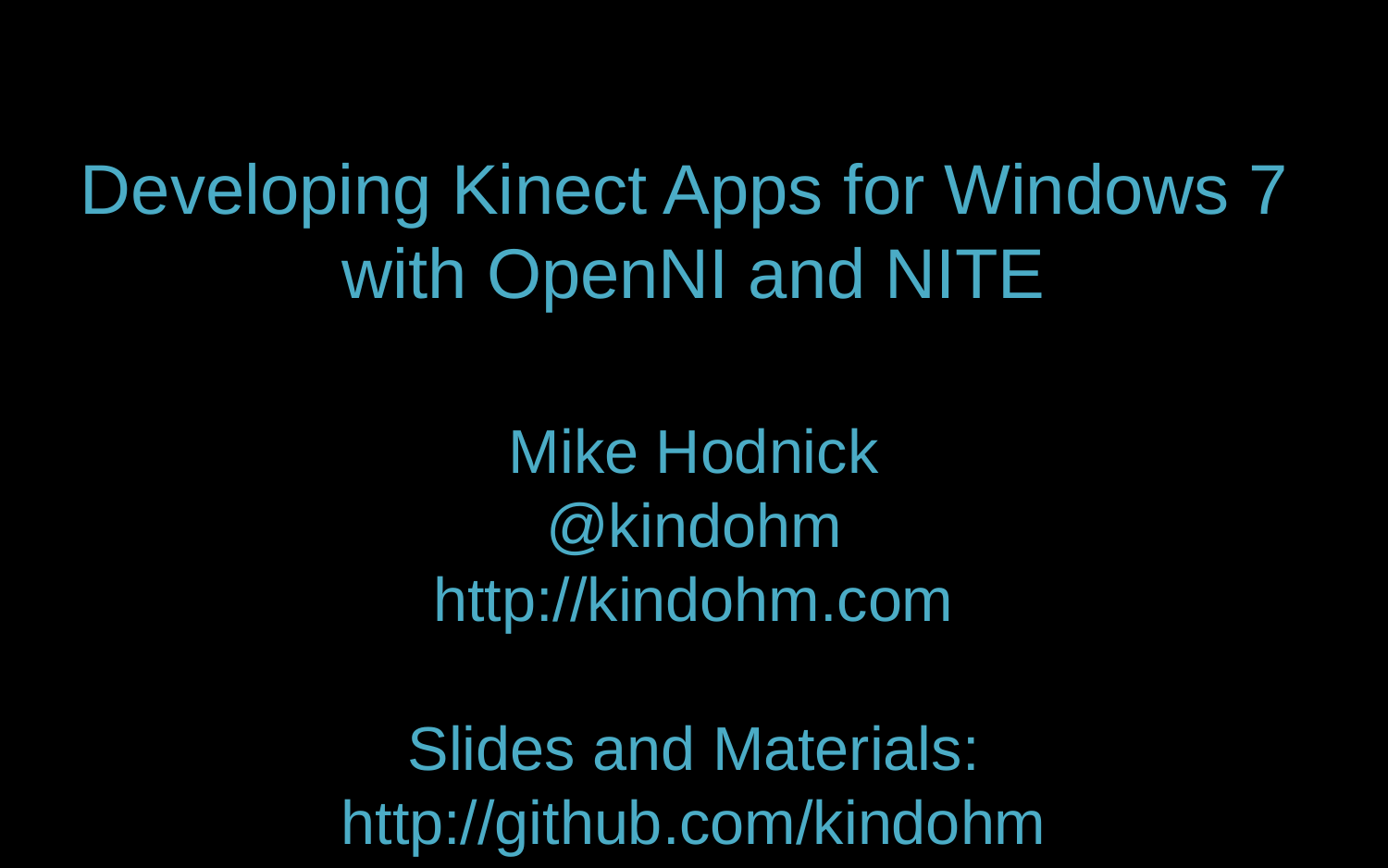

# Developing Kinect Apps for Windows 7 with OpenNI and NITE
Mike Hodnick
@kindohm
http://kindohm.com
Slides and Materials:
http://github.com/kindohm